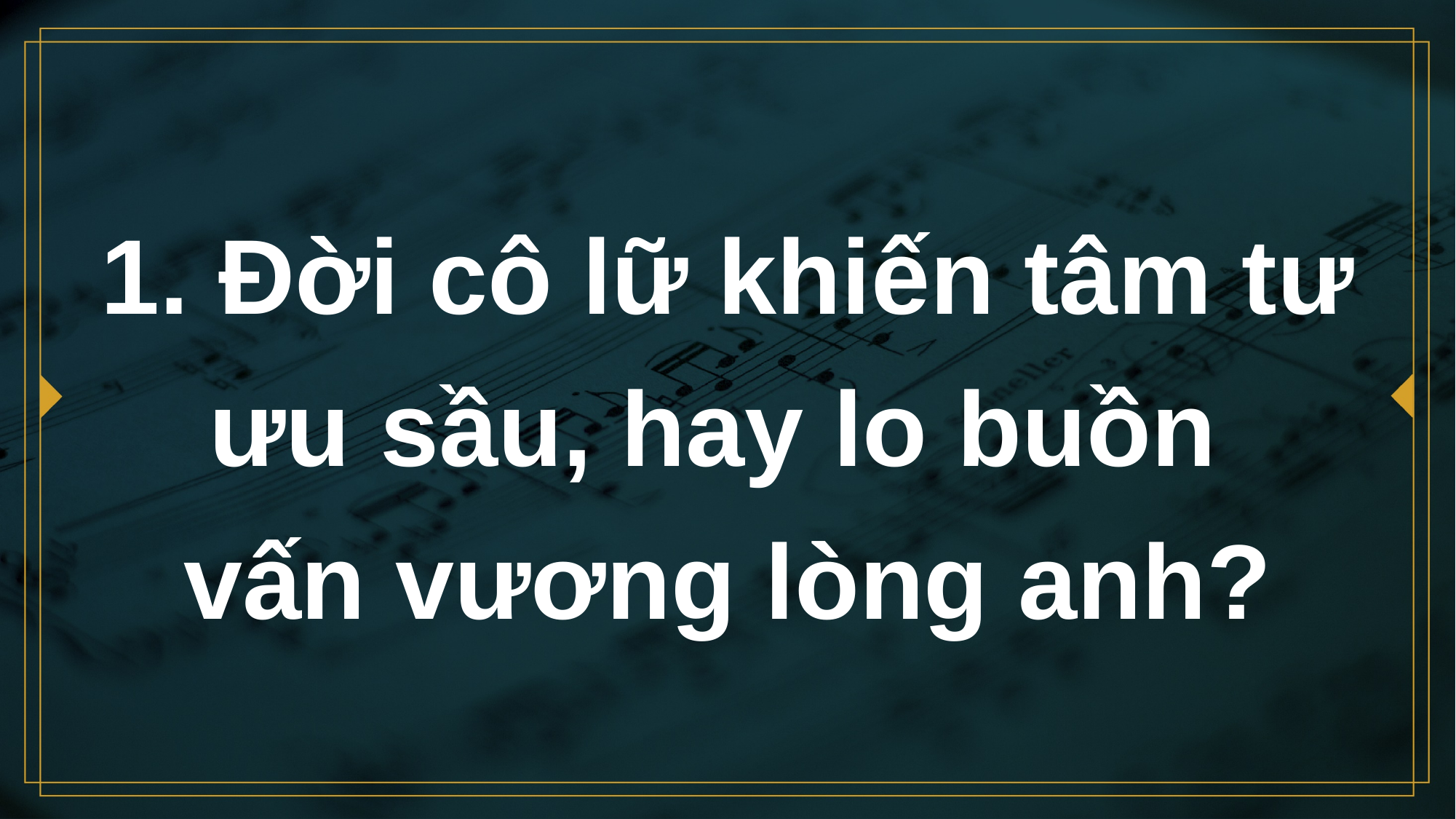

# 1. Đời cô lữ khiến tâm tư ưu sầu, hay lo buồn vấn vương lòng anh?